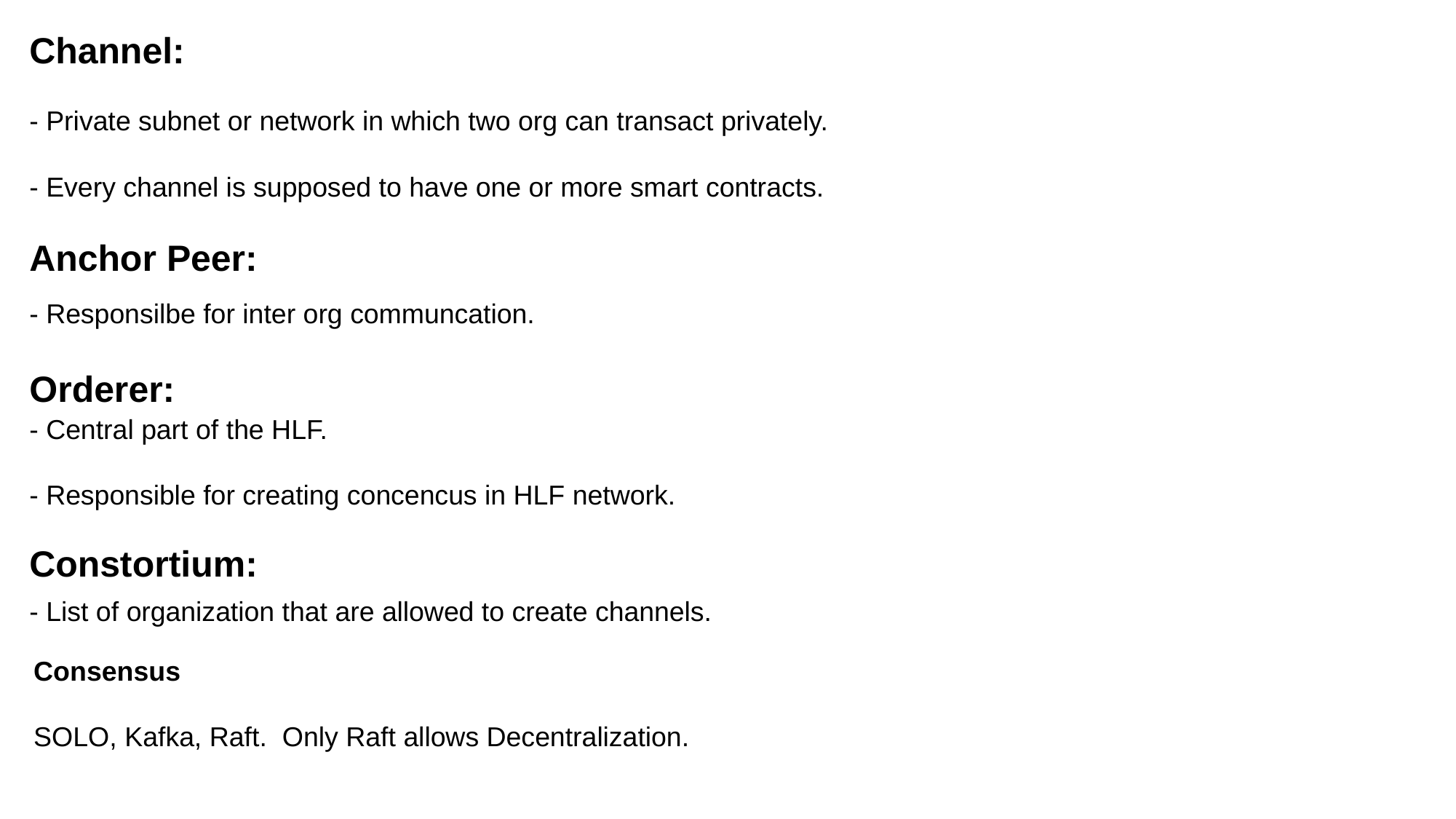

Channel:

- Private subnet or network in which two org can transact privately.

- Every channel is supposed to have one or more smart contracts.

Anchor Peer:

Orderer:

Constortium:

- Responsilbe for inter org communcation.
- Central part of the HLF.

- Responsible for creating concencus in HLF network.
- List of organization that are allowed to create channels.
Consensus

SOLO, Kafka, Raft.  Only Raft allows Decentralization.